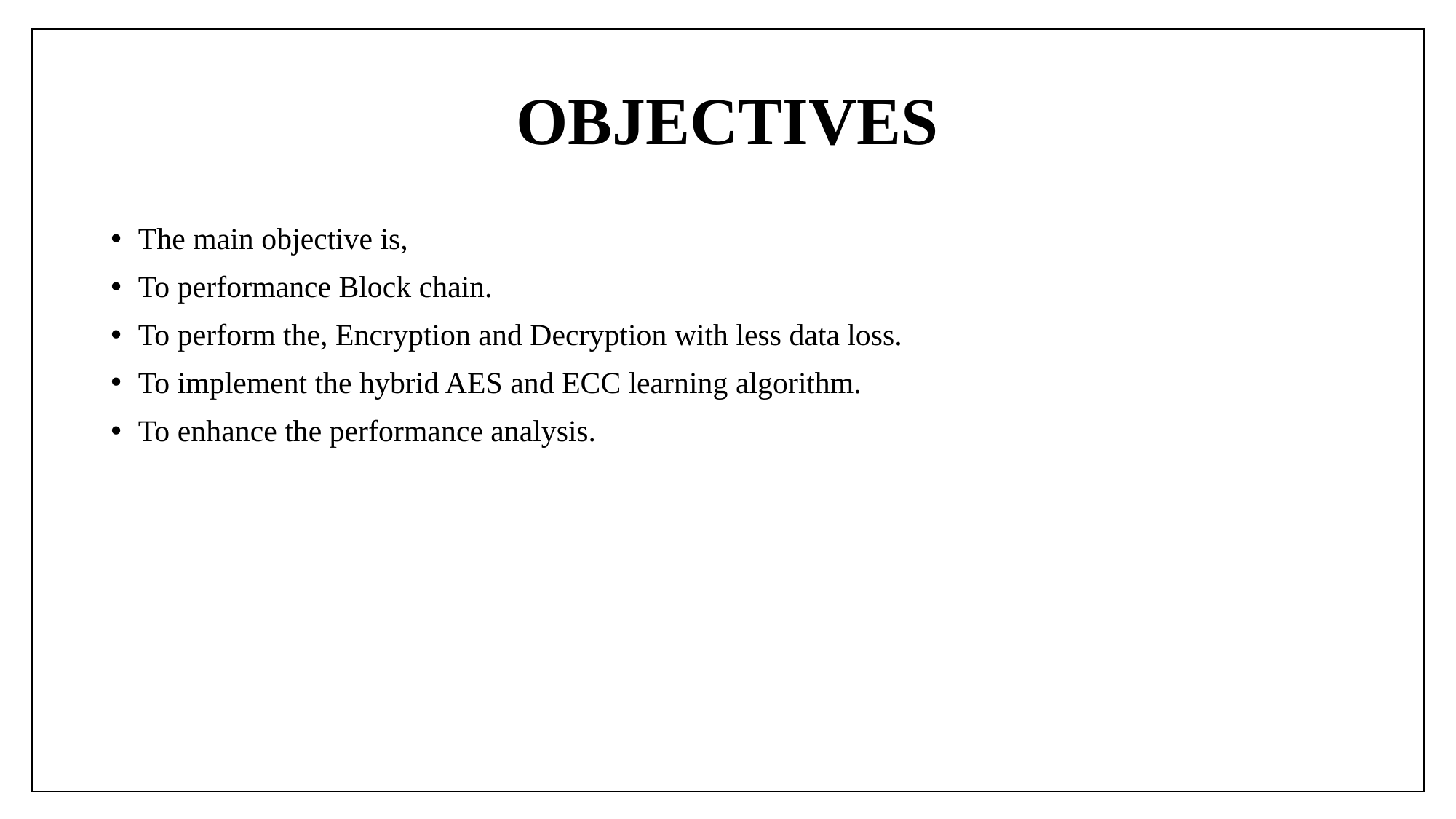

# OBJECTIVES
The main objective is,
To performance Block chain.
To perform the, Encryption and Decryption with less data loss.
To implement the hybrid AES and ECC learning algorithm.
To enhance the performance analysis.